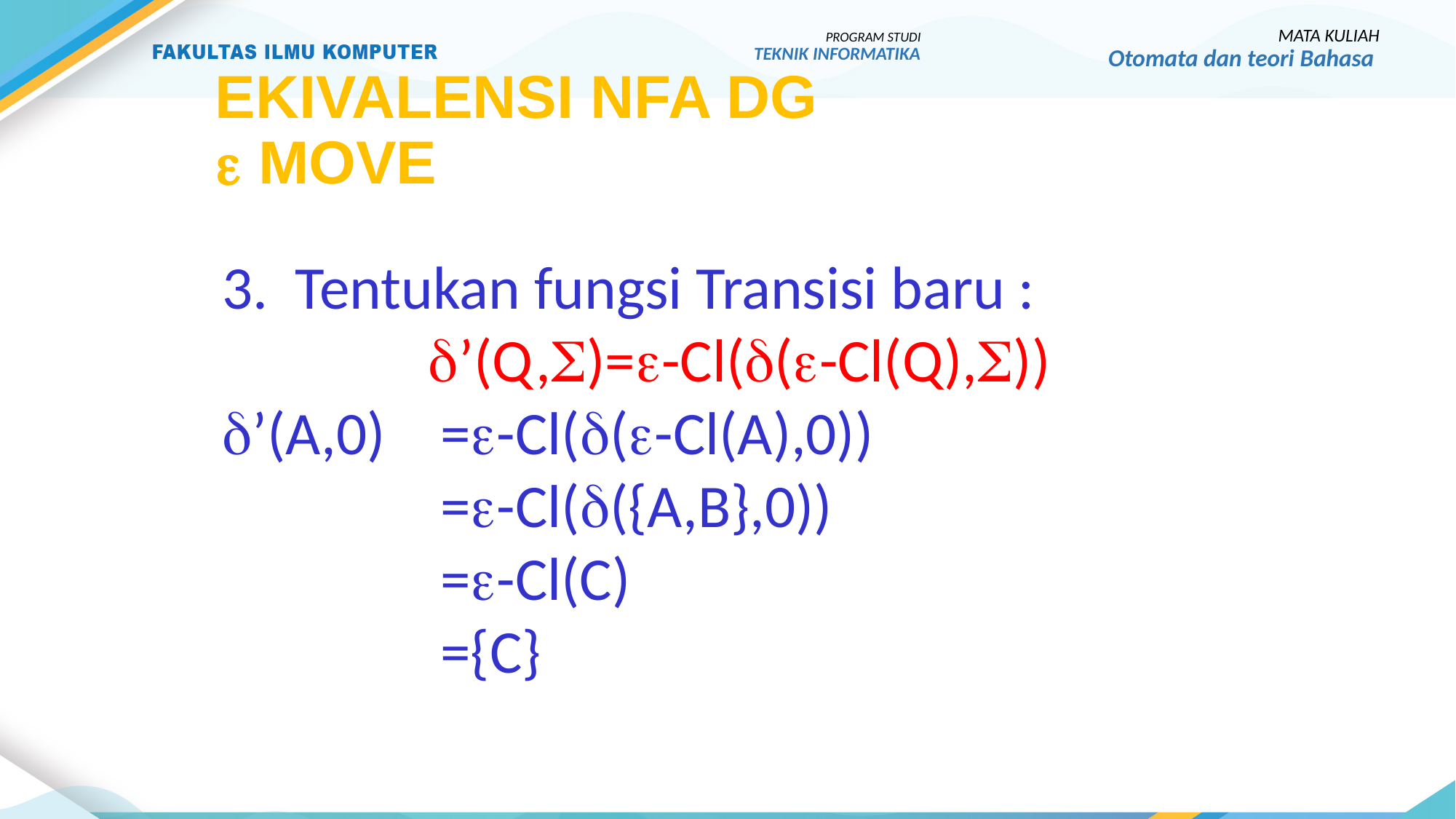

MATA KULIAH
Otomata dan teori Bahasa
PROGRAM STUDI
TEKNIK INFORMATIKA
# Ekivalensi Nfa dg ε move
	3.  Tentukan fungsi Transisi baru :
δ’(Q,Σ)=ε-Cl(δ(ε-Cl(Q),Σ))
	δ’(A,0)	=ε-Cl(δ(ε-Cl(A),0))
		     	=ε-Cl(δ({A,B},0))
			=ε-Cl(C)
			={C}